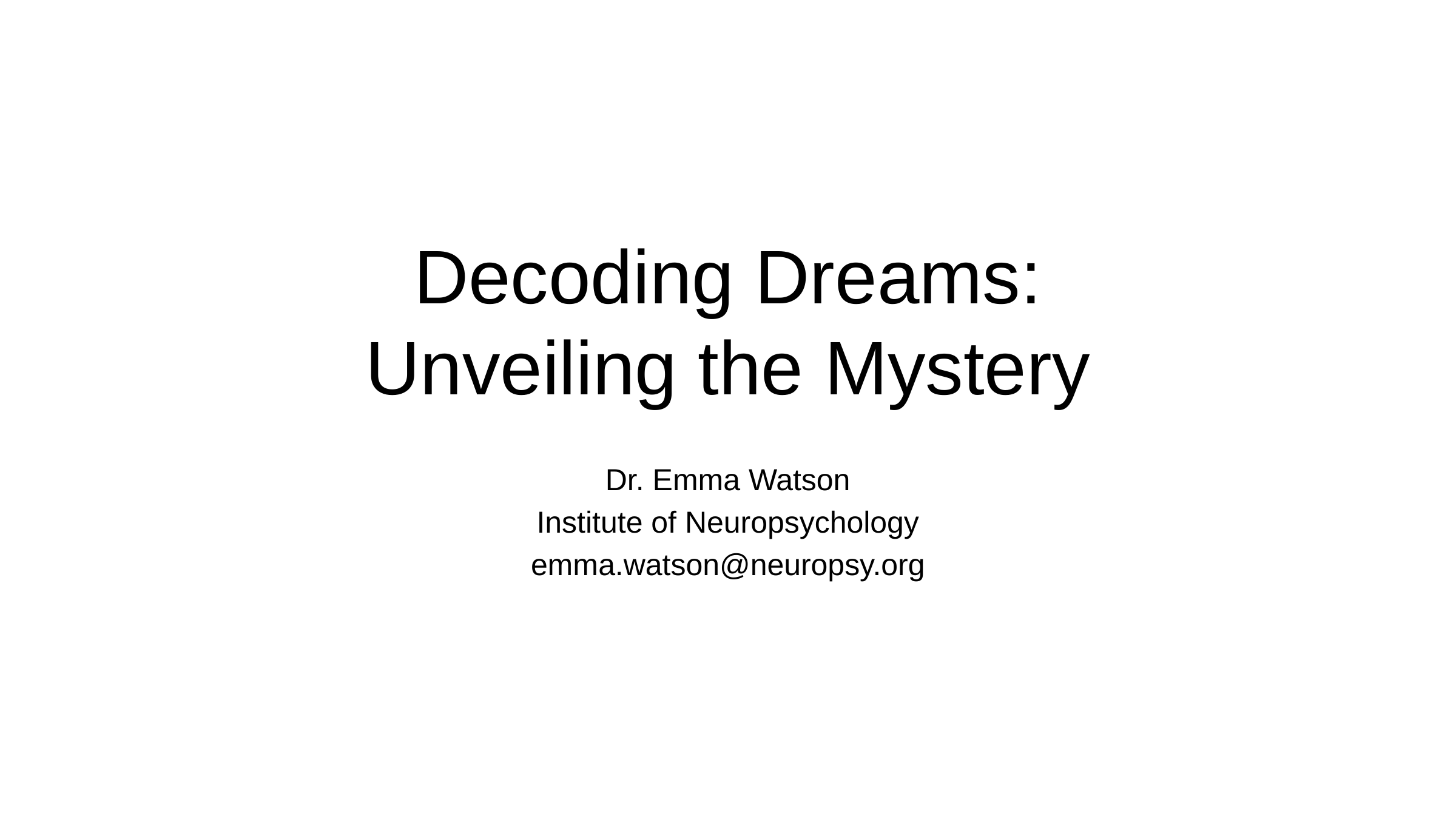

# Decoding Dreams: Unveiling the Mystery
Dr. Emma Watson
Institute of Neuropsychology
emma.watson@neuropsy.org